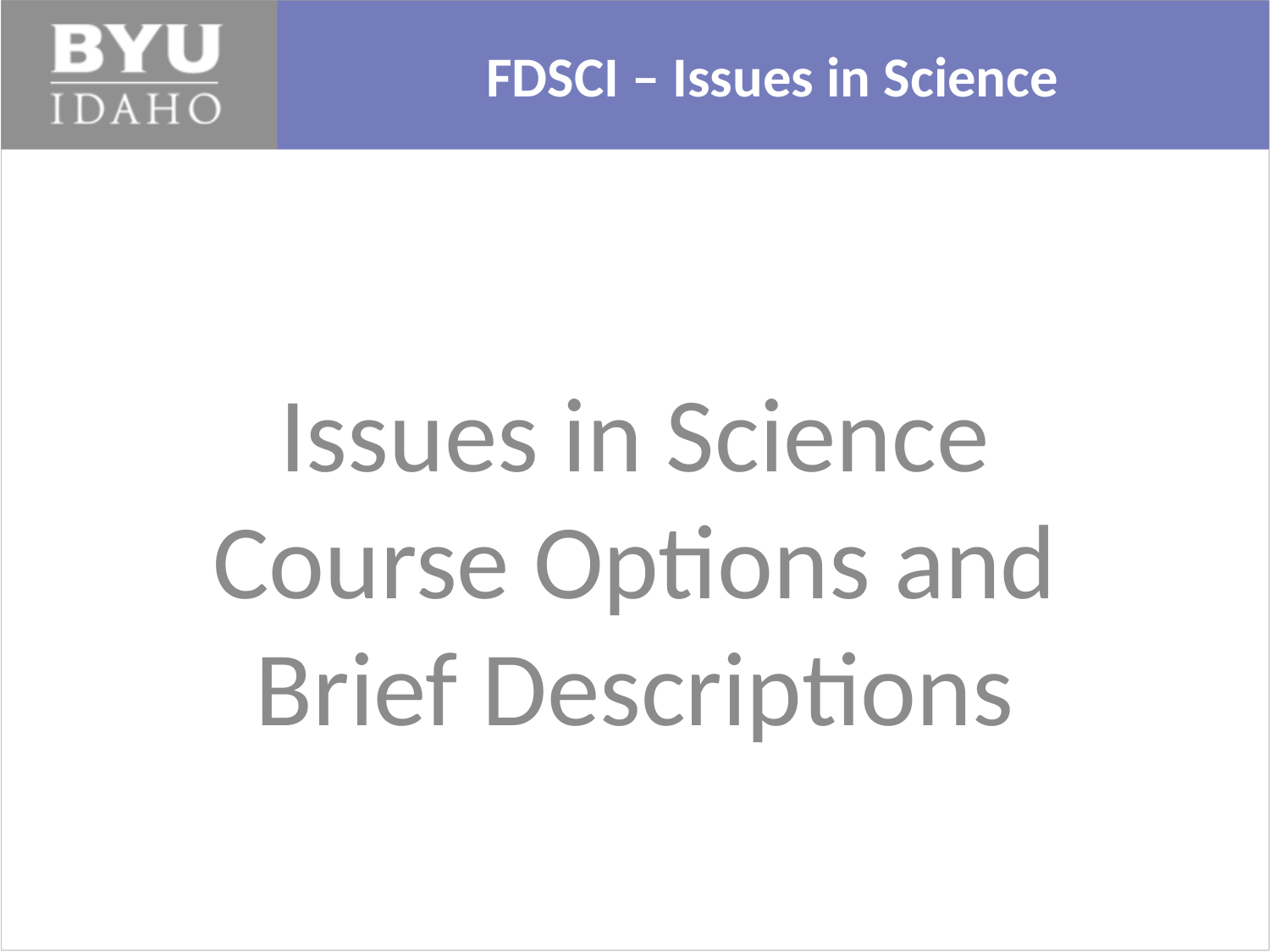

# FDSCI – Issues in Science
Issues in Science Course Options and Brief Descriptions